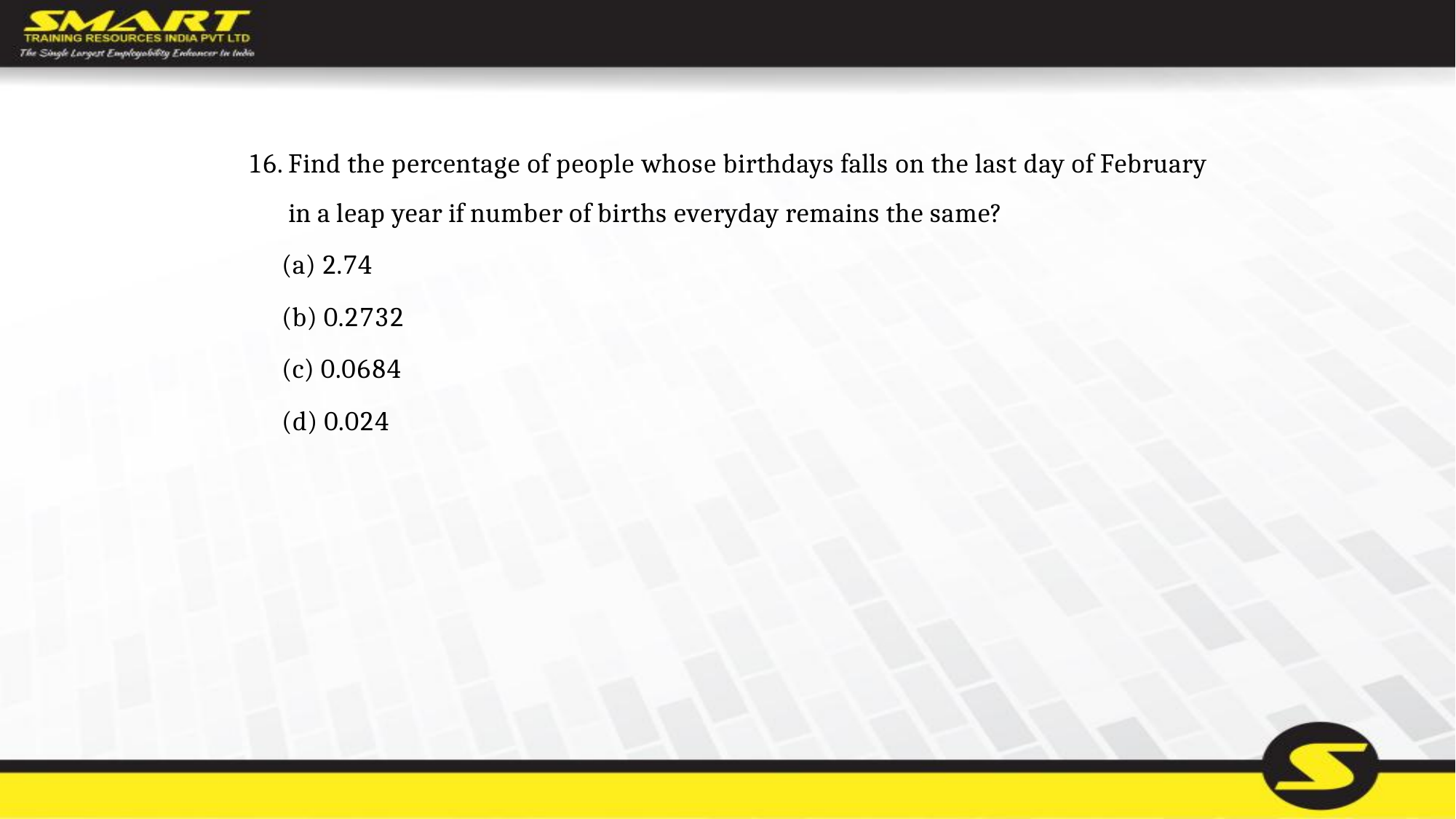

Find the percentage of people whose birthdays falls on the last day of February in a leap year if number of births everyday remains the same?
	(a) 2.74
	(b) 0.2732
	(c) 0.0684
	(d) 0.024